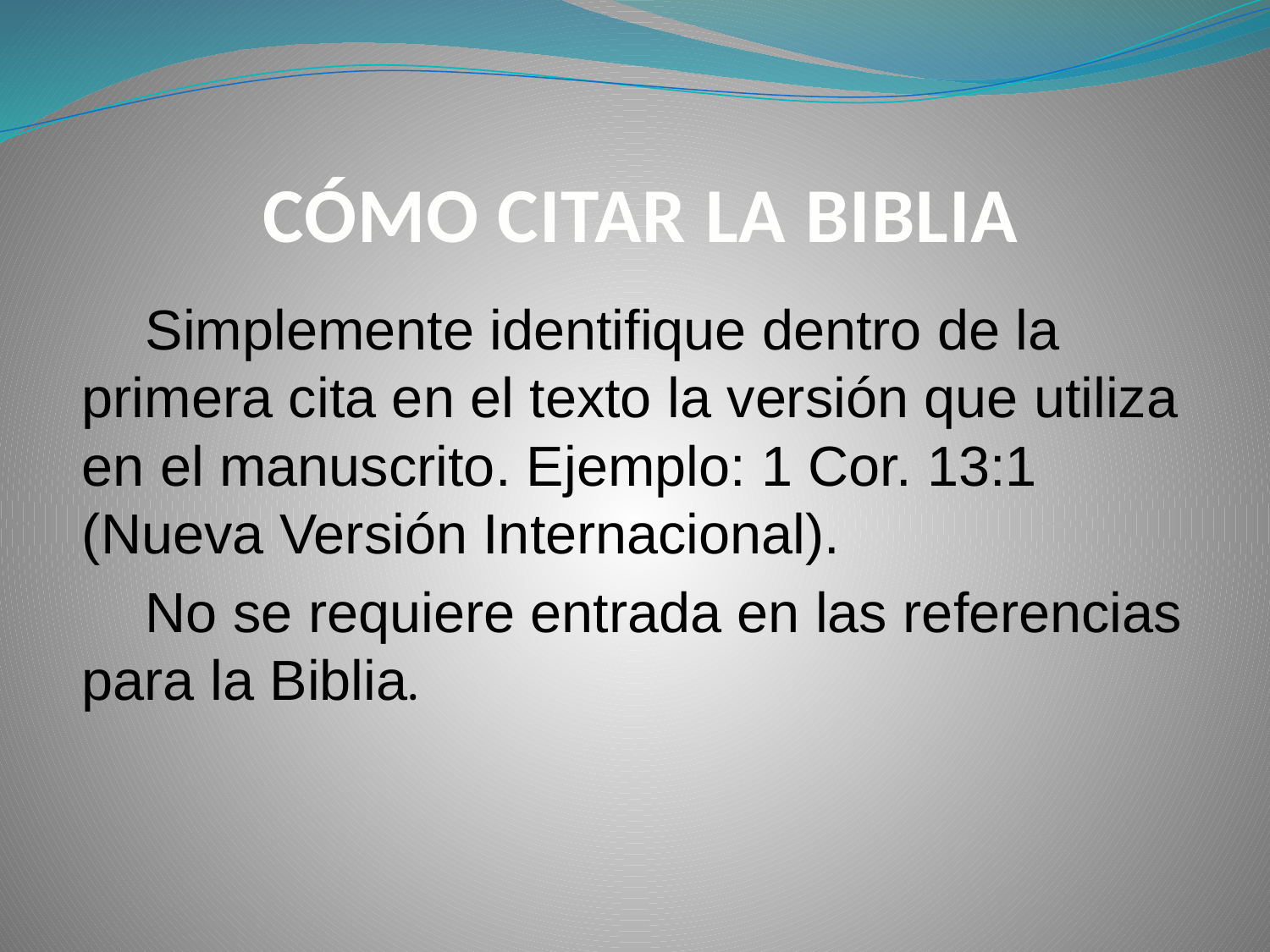

# CÓMO CITAR LA BIBLIA
Simplemente identifique dentro de la primera cita en el texto la versión que utiliza en el manuscrito. Ejemplo: 1 Cor. 13:1 (Nueva Versión Internacional).
No se requiere entrada en las referencias para la Biblia.